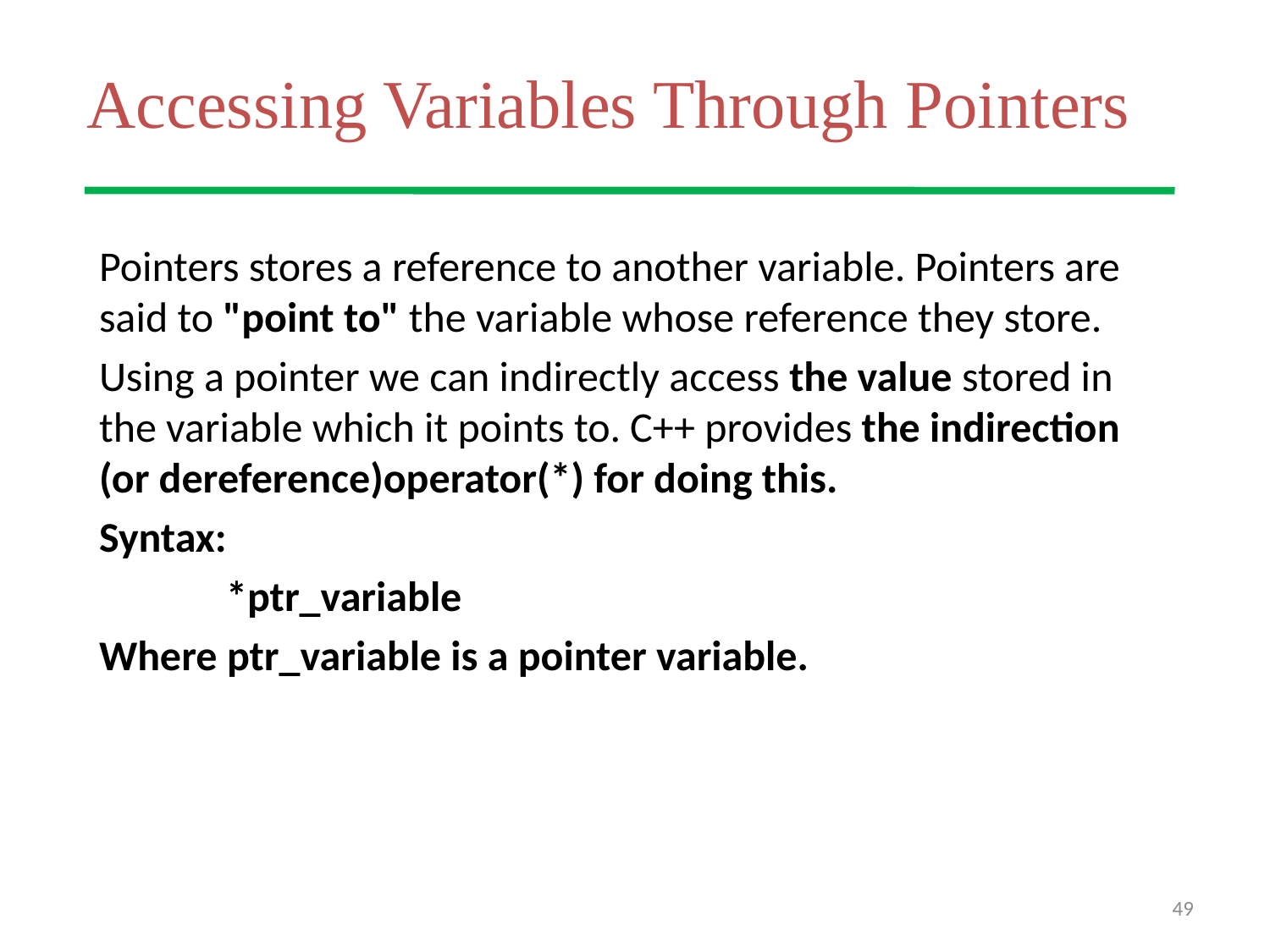

# Accessing Variables Through Pointers
Pointers stores a reference to another variable. Pointers are said to "point to" the variable whose reference they store.
Using a pointer we can indirectly access the value stored in the variable which it points to. C++ provides the indirection (or dereference)operator(*) for doing this.
Syntax:
	*ptr_variable
Where ptr_variable is a pointer variable.
49